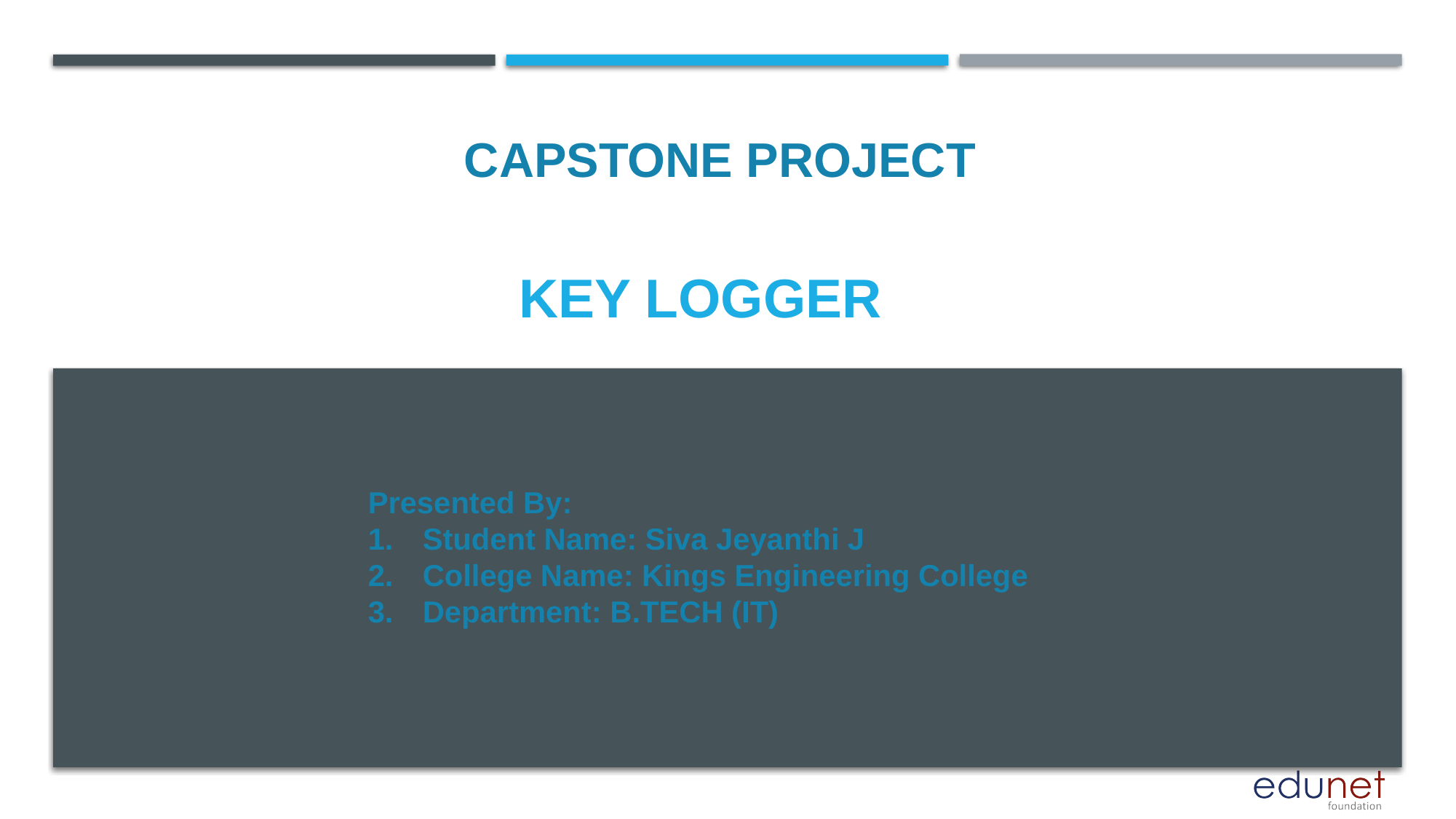

CAPSTONE PROJECT
# Key logger
Presented By:
Student Name: Siva Jeyanthi J
College Name: Kings Engineering College
Department: B.TECH (IT)